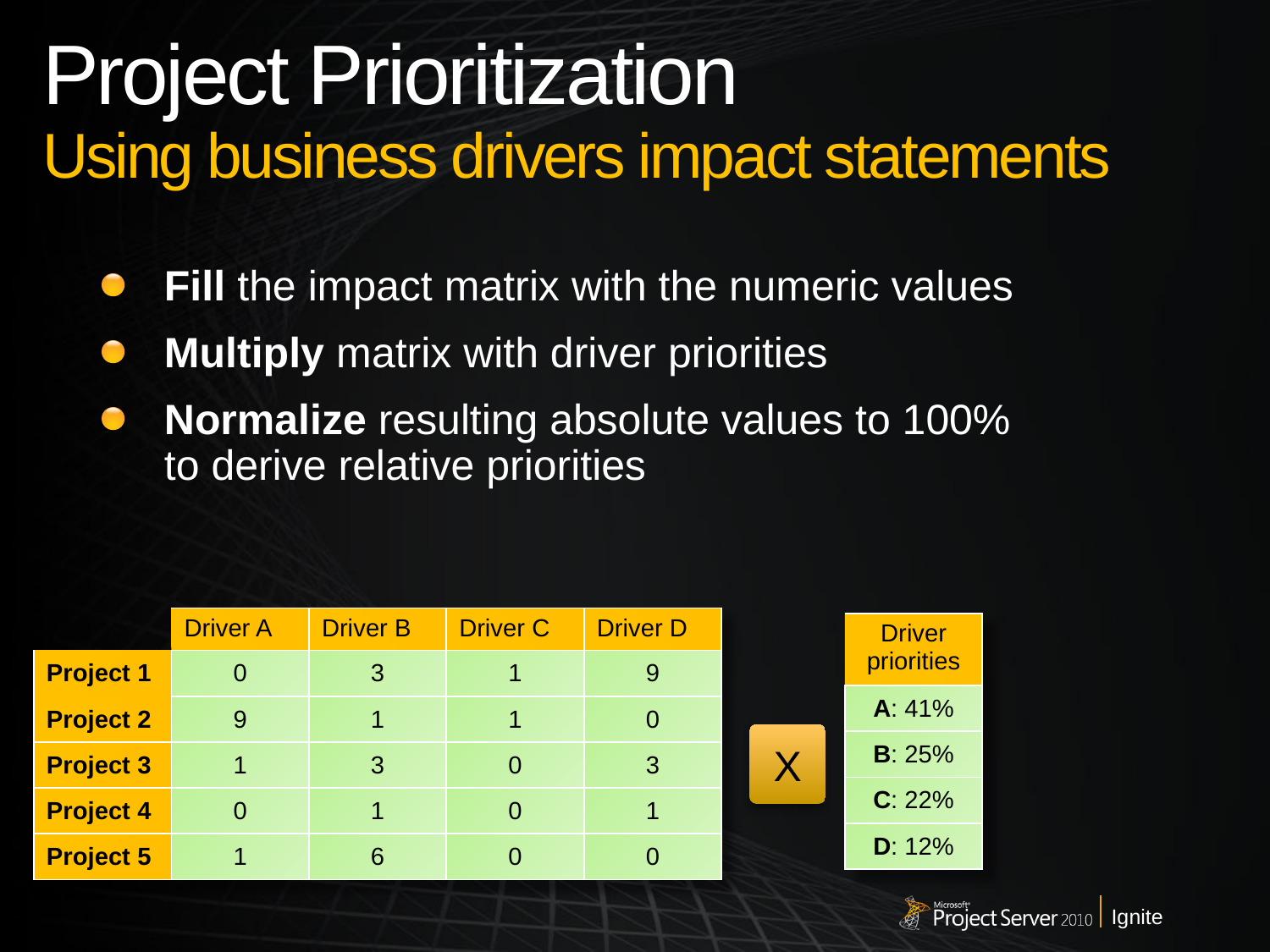

Project Prioritization
Using business drivers impact statements
Fill the impact matrix with the numeric values
Multiply matrix with driver priorities
Normalize resulting absolute values to 100%
to derive relative priorities

|  | Driver A | Driver B | Driver C | Driver D |
| --- | --- | --- | --- | --- |
| Project 1 | 0 | 3 | 1 | 9 |
| Project 2 | 9 | 1 | 1 | 0 |
| Project 3 | 1 | 3 | 0 | 3 |
| Project 4 | 0 | 1 | 0 | 1 |
| Project 5 | 1 | 6 | 0 | 0 |
| Driver priorities |
| --- |
| A: 41% |
| B: 25% |
| C: 22% |
| D: 12% |
X